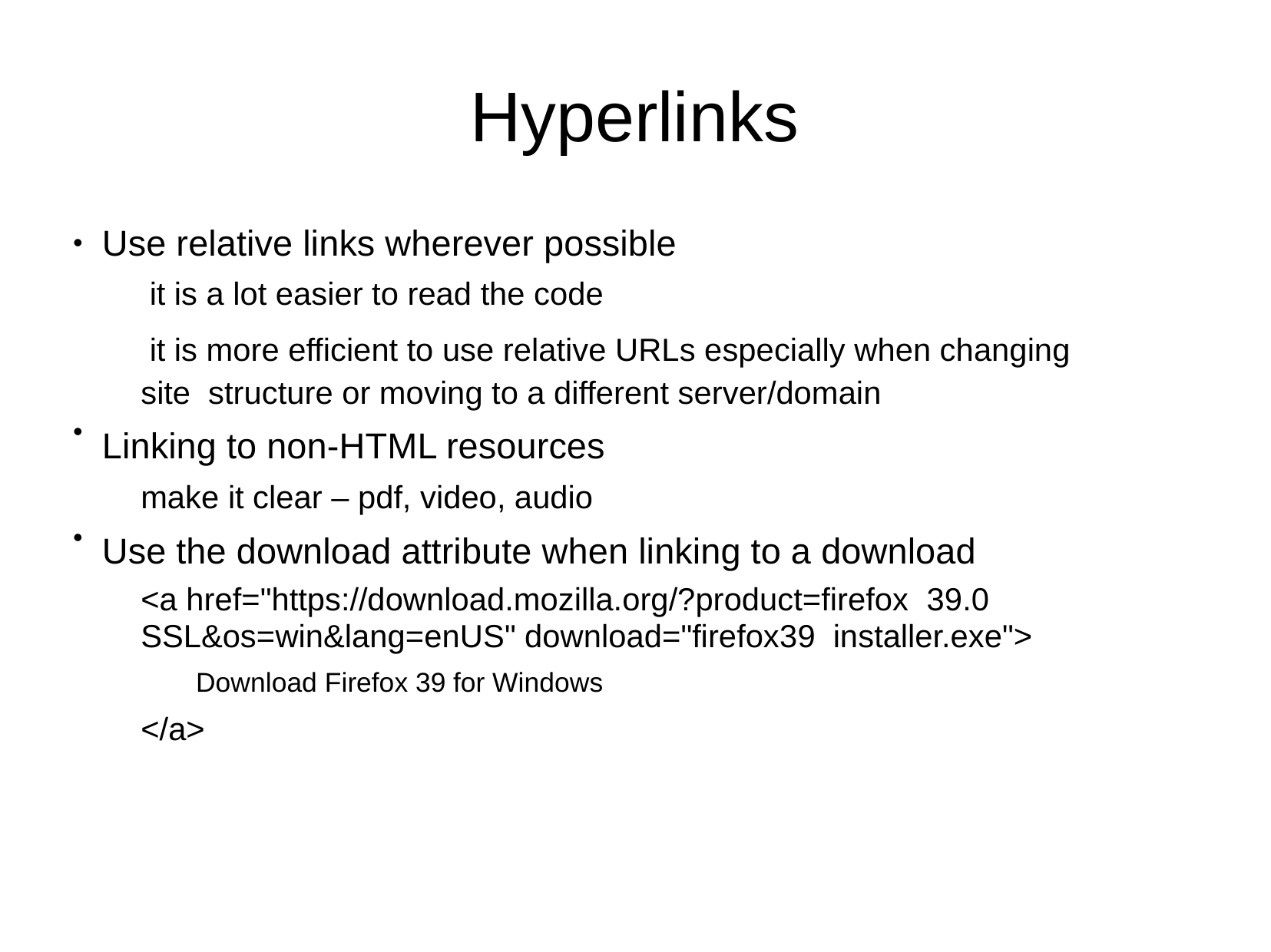

# Hyperlinks
Use relative links wherever possible
it is a lot easier to read the code
it is more efficient to use relative URLs especially when changing site  structure or moving to a different server/domain
Linking to non-HTML resources
make it clear – pdf, video, audio
Use the download attribute when linking to a download
<a href="https://download.mozilla.org/?product=firefox­  39.0­SSL&os=win&lang=en­US" download="firefox­39­  installer.exe">
Download Firefox 39 for Windows
</a>
●
●
●